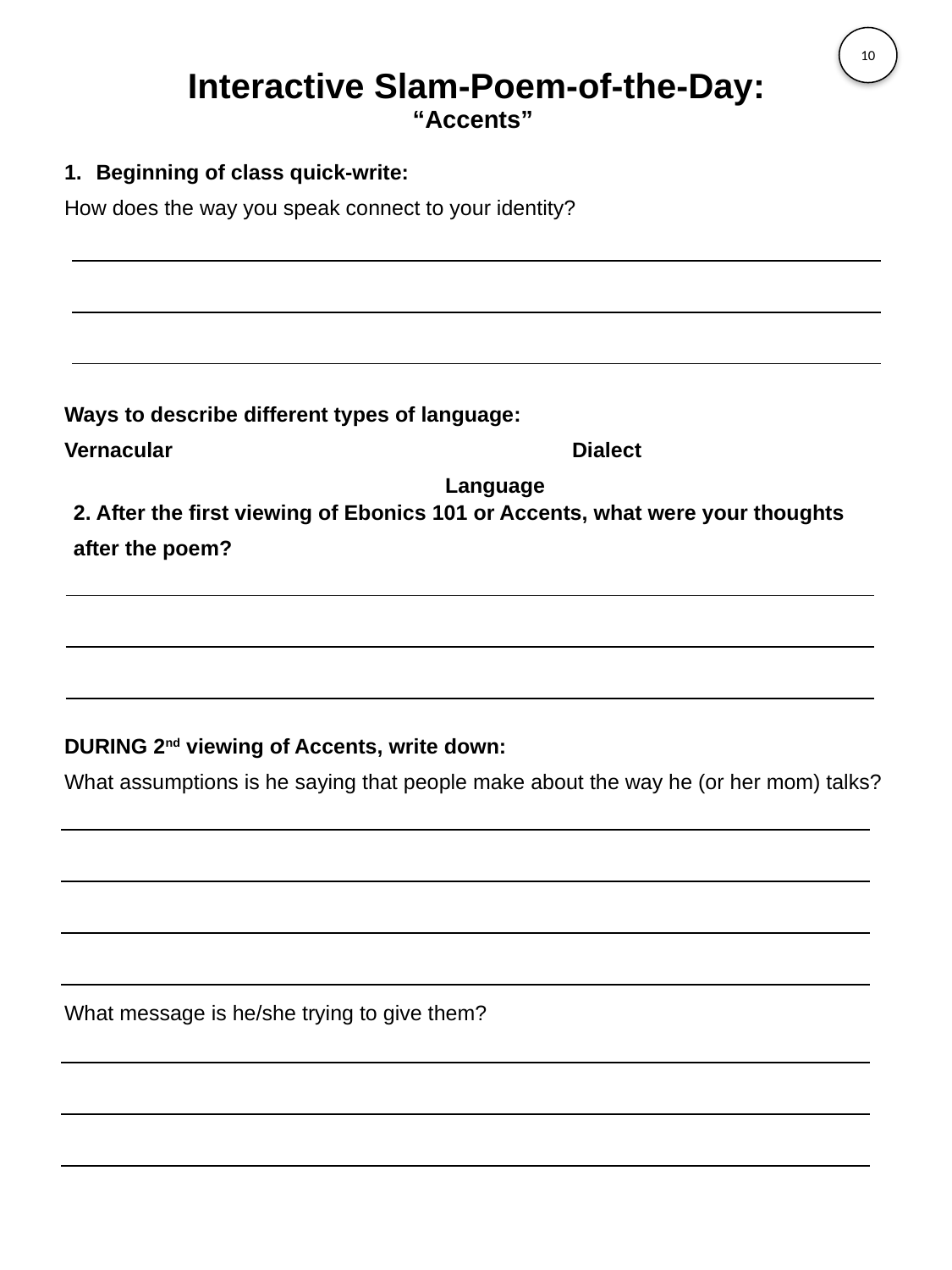

10
# Interactive Slam-Poem-of-the-Day: “Accents”
Beginning of class quick-write:
How does the way you speak connect to your identity?
|  |
| --- |
|  |
|  |
Ways to describe different types of language:
Vernacular				Dialect					Language
2. After the first viewing of Ebonics 101 or Accents, what were your thoughts after the poem?
|  |
| --- |
|  |
|  |
DURING 2nd viewing of Accents, write down:
What assumptions is he saying that people make about the way he (or her mom) talks?
|  |
| --- |
|  |
|  |
What message is he/she trying to give them?
|  |
| --- |
|  |
|  |